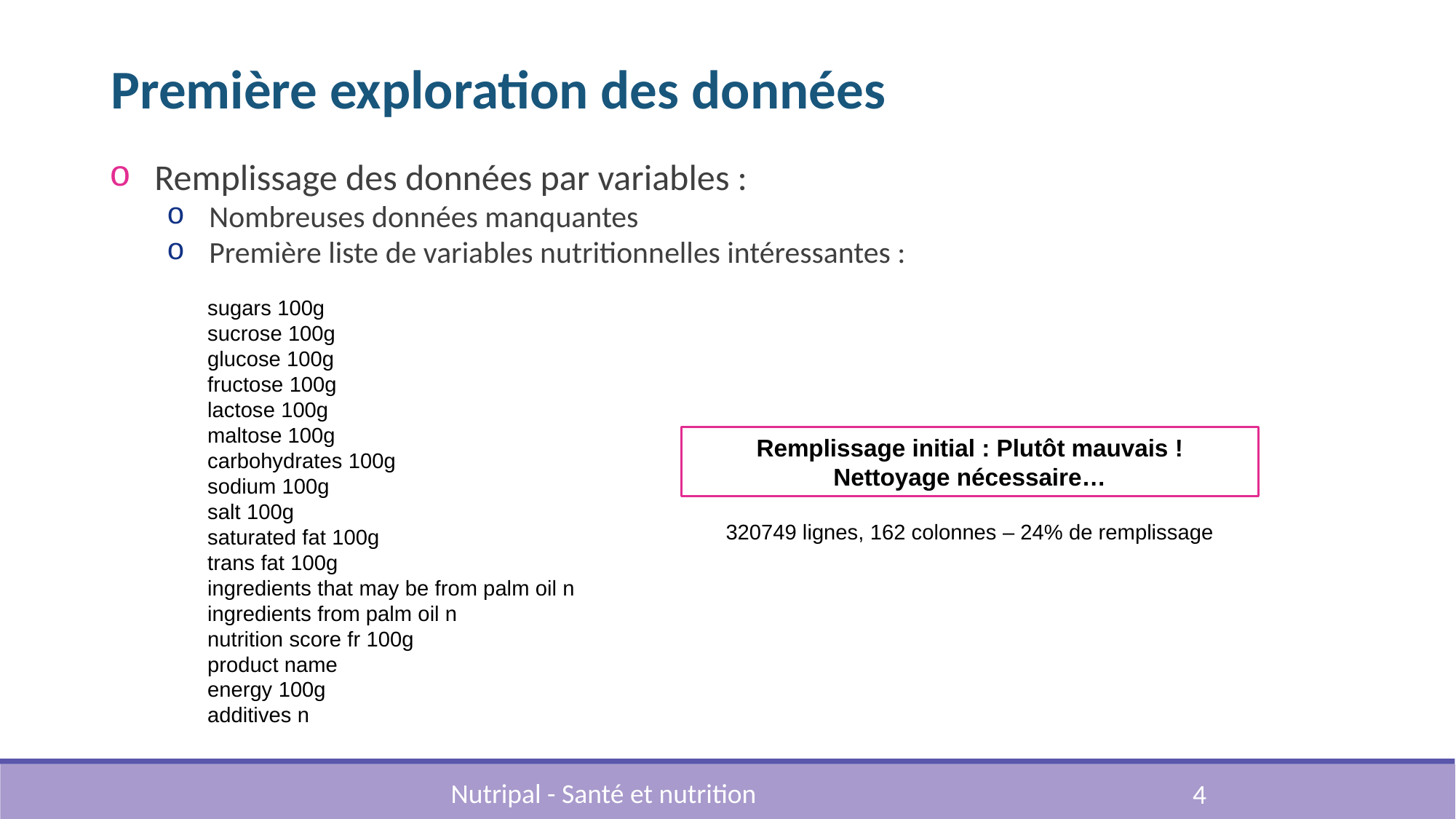

# Première exploration des données
Remplissage des données par variables :
Nombreuses données manquantes
Première liste de variables nutritionnelles intéressantes :
sugars 100g
sucrose 100g
glucose 100g
fructose 100g
lactose 100g
maltose 100g
carbohydrates 100g
sodium 100g
salt 100g
saturated fat 100g
trans fat 100g
ingredients that may be from palm oil n
ingredients from palm oil n
nutrition score fr 100g
product name
energy 100g
additives n
Remplissage initial : Plutôt mauvais !
Nettoyage nécessaire…
320749 lignes, 162 colonnes – 24% de remplissage
Nutripal - Santé et nutrition
4